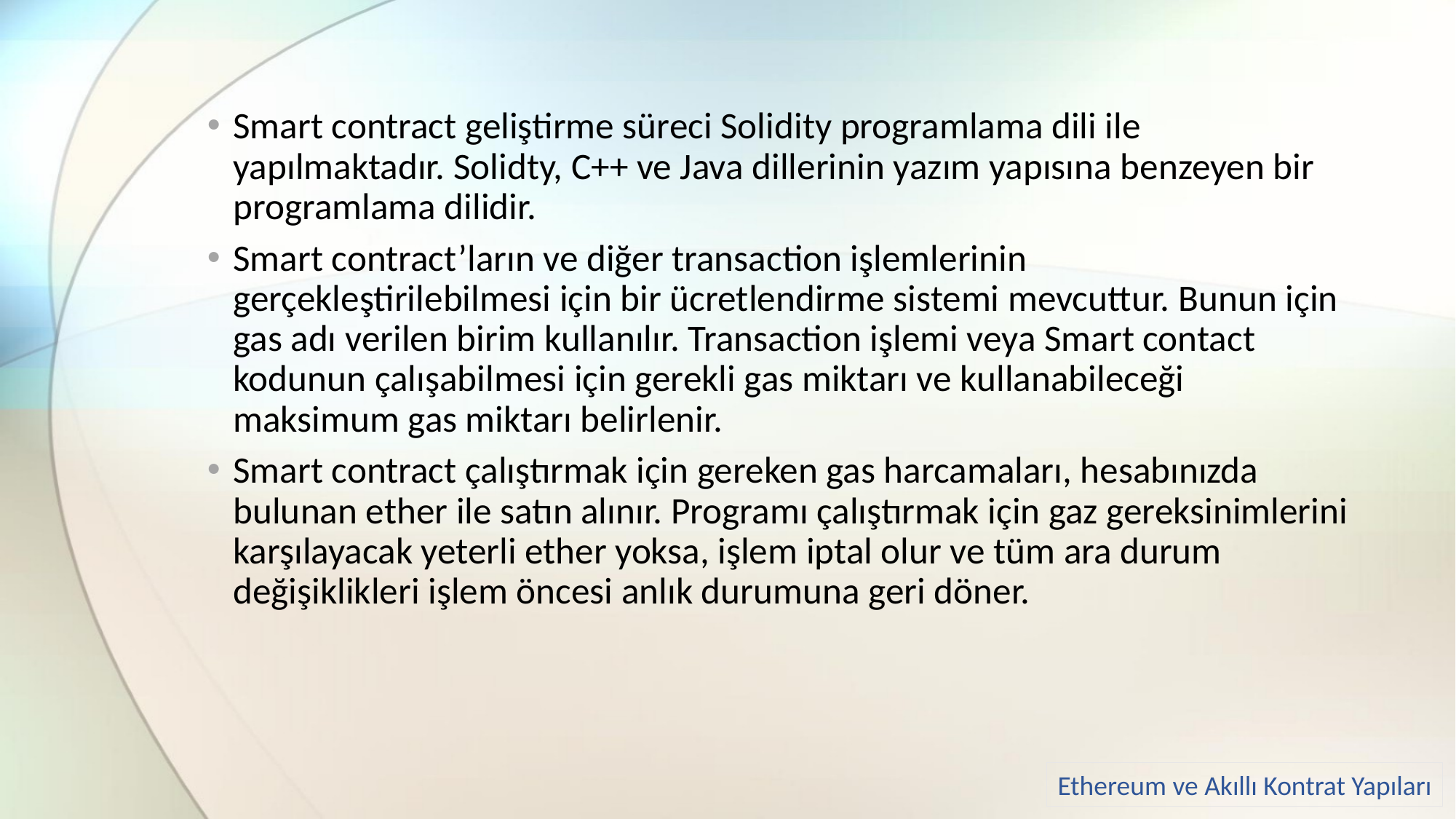

Smart contract geliştirme süreci Solidity programlama dili ile yapılmaktadır. Solidty, C++ ve Java dillerinin yazım yapısına benzeyen bir programlama dilidir.
Smart contract’ların ve diğer transaction işlemlerinin gerçekleştirilebilmesi için bir ücretlendirme sistemi mevcuttur. Bunun için gas adı verilen birim kullanılır. Transaction işlemi veya Smart contact kodunun çalışabilmesi için gerekli gas miktarı ve kullanabileceği maksimum gas miktarı belirlenir.
Smart contract çalıştırmak için gereken gas harcamaları, hesabınızda bulunan ether ile satın alınır. Programı çalıştırmak için gaz gereksinimlerini karşılayacak yeterli ether yoksa, işlem iptal olur ve tüm ara durum değişiklikleri işlem öncesi anlık durumuna geri döner.
Ethereum ve Akıllı Kontrat Yapıları